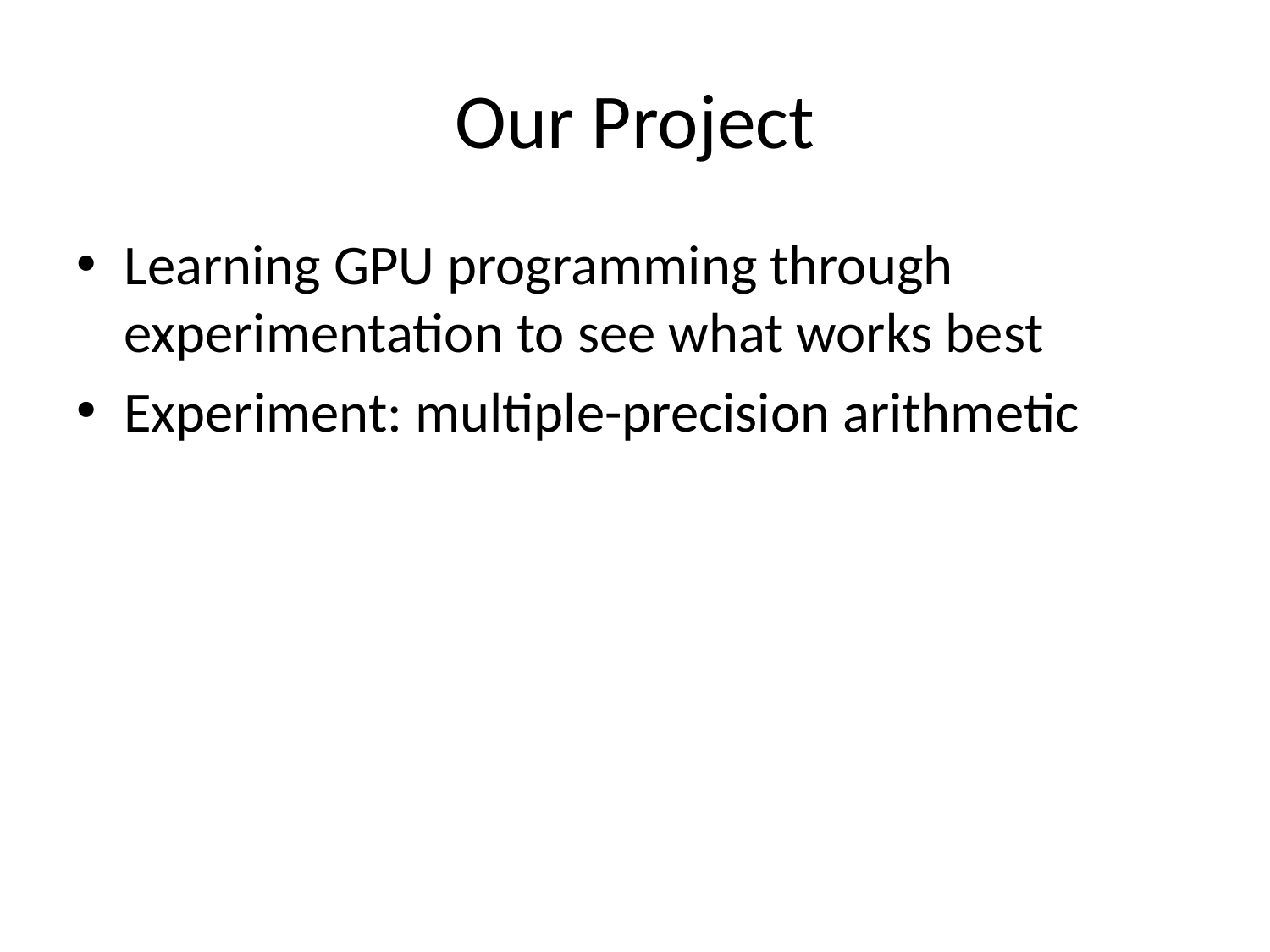

# Our Project
Learning GPU programming through experimentation to see what works best
Experiment: multiple-precision arithmetic